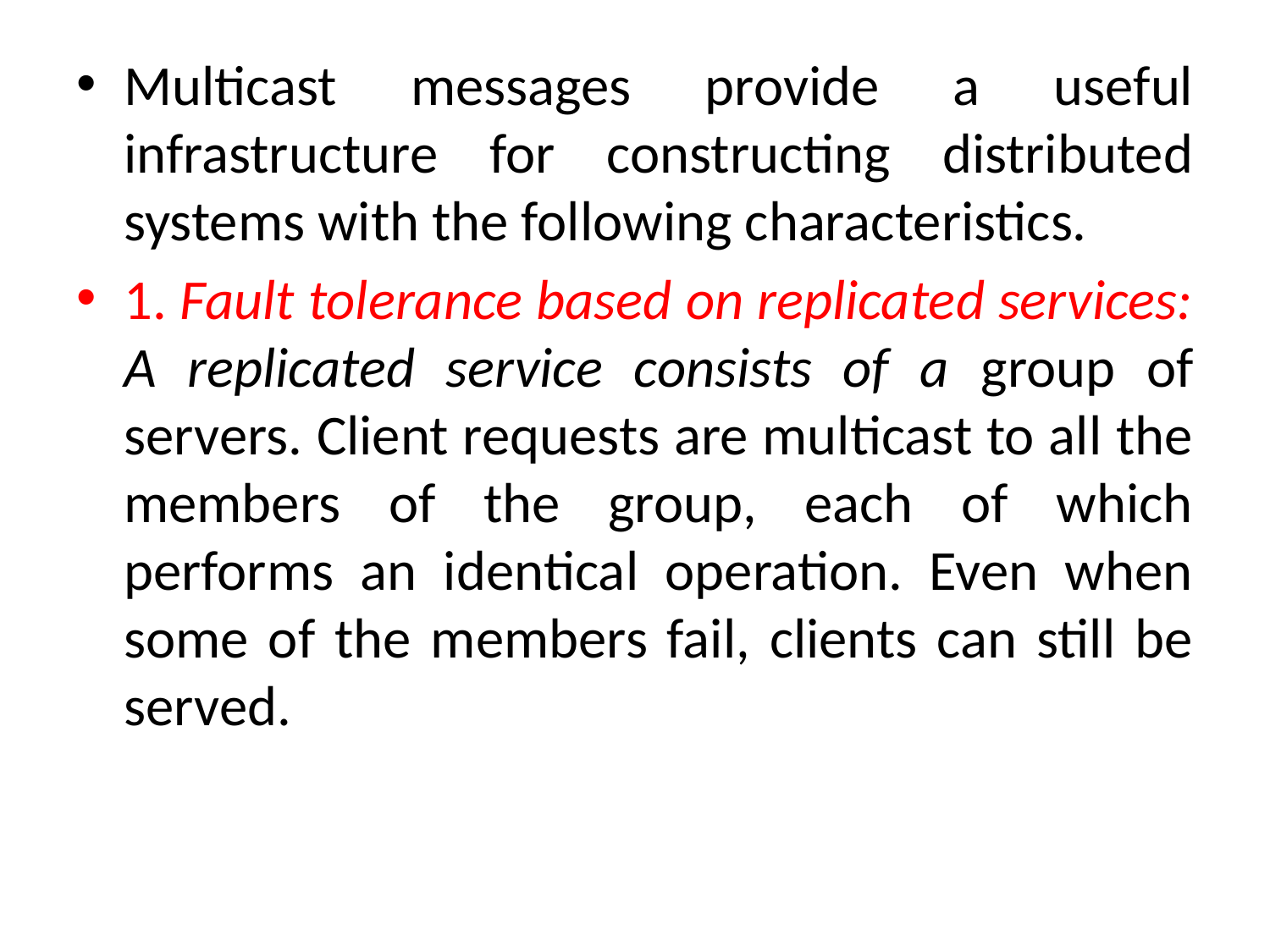

Multicast messages provide a useful infrastructure for constructing distributed systems with the following characteristics.
1. Fault tolerance based on replicated services: A replicated service consists of a group of servers. Client requests are multicast to all the members of the group, each of which performs an identical operation. Even when some of the members fail, clients can still be served.